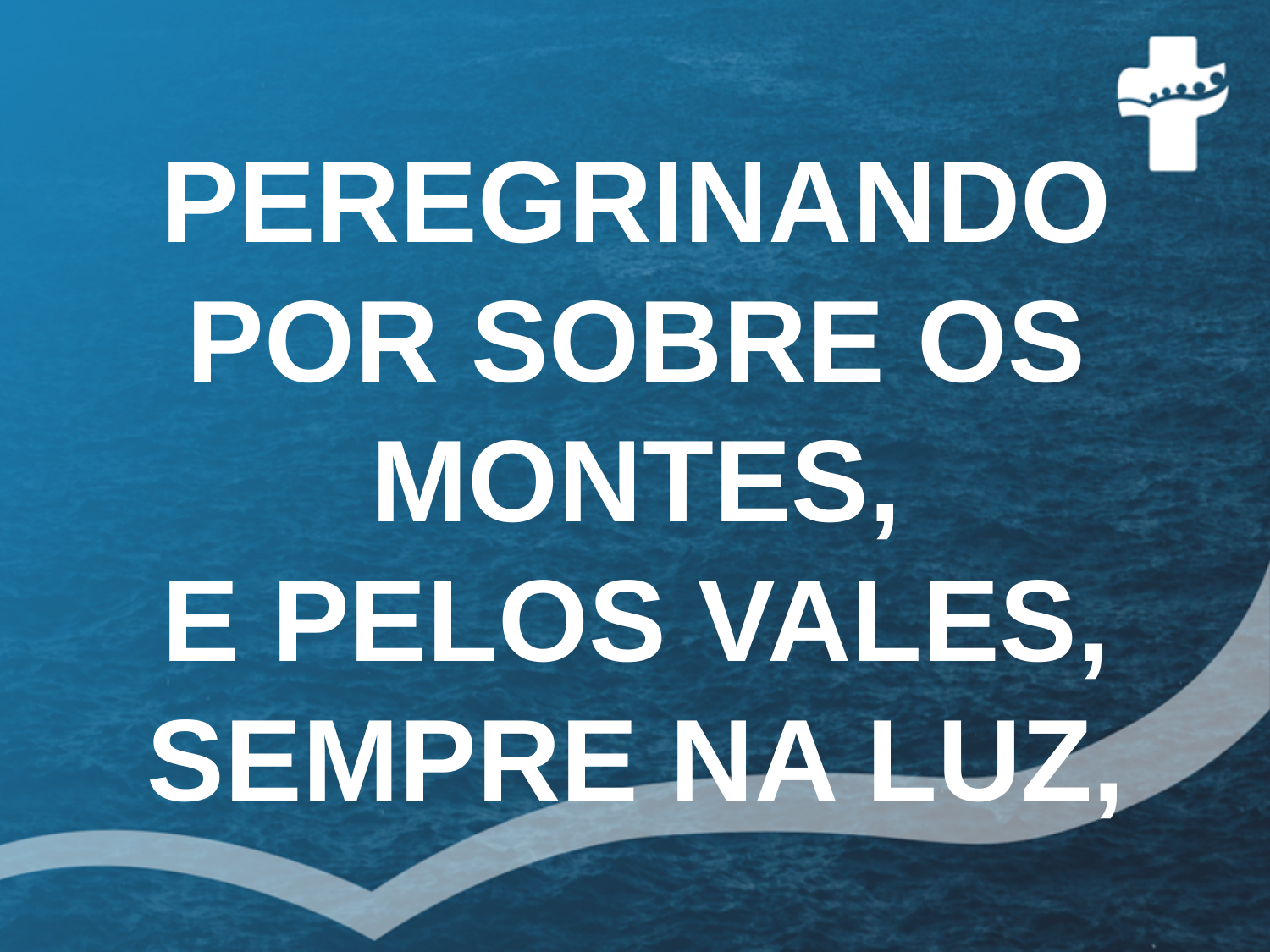

# PEREGRINANDO POR SOBRE OS MONTES, E PELOS VALES, SEMPRE NA LUZ,